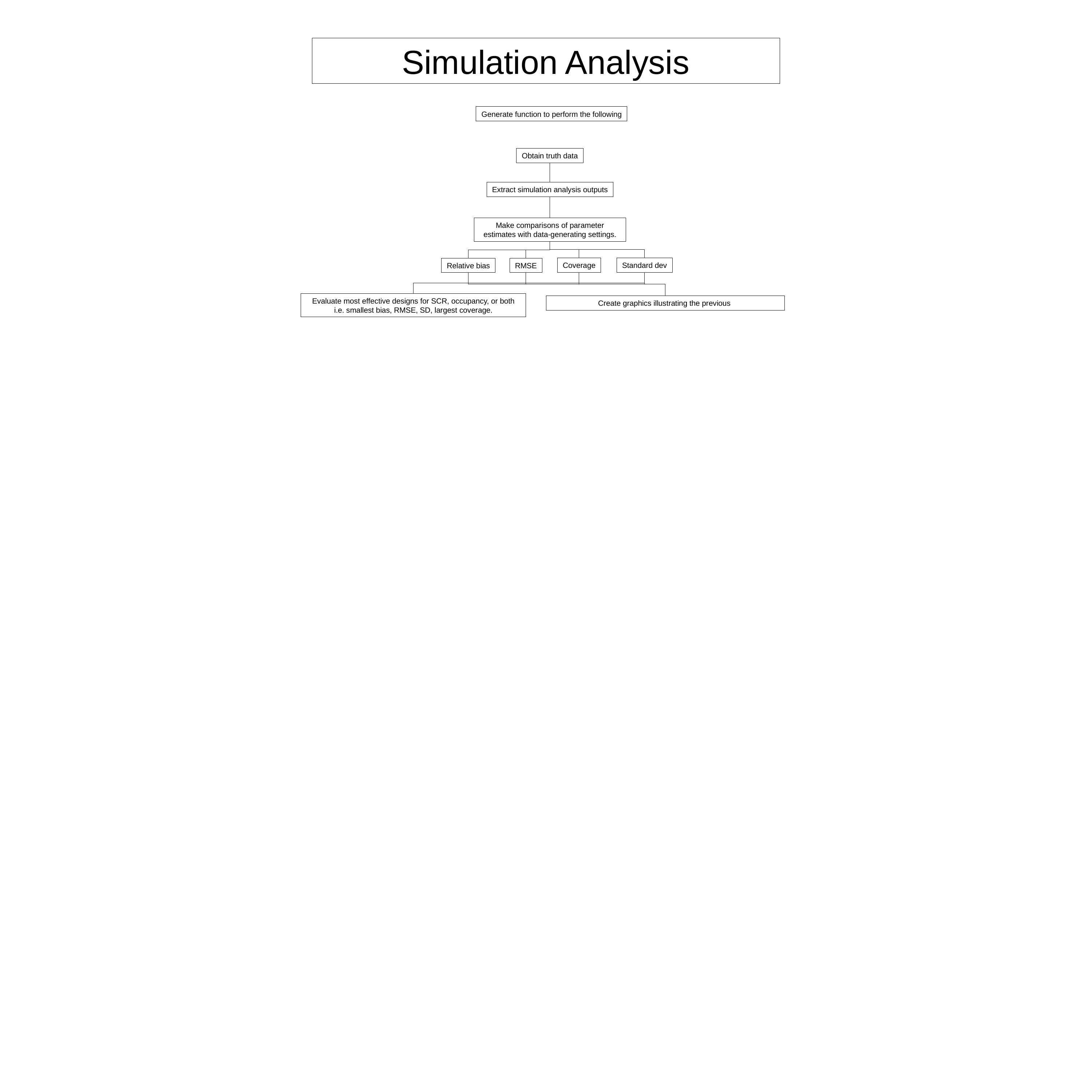

Simulation Analysis
Generate function to perform the following
Obtain truth data
Extract simulation analysis outputs
Make comparisons of parameter estimates with data-generating settings.
Standard dev
Coverage
RMSE
Relative bias
Evaluate most effective designs for SCR, occupancy, or both
i.e. smallest bias, RMSE, SD, largest coverage.
Create graphics illustrating the previous